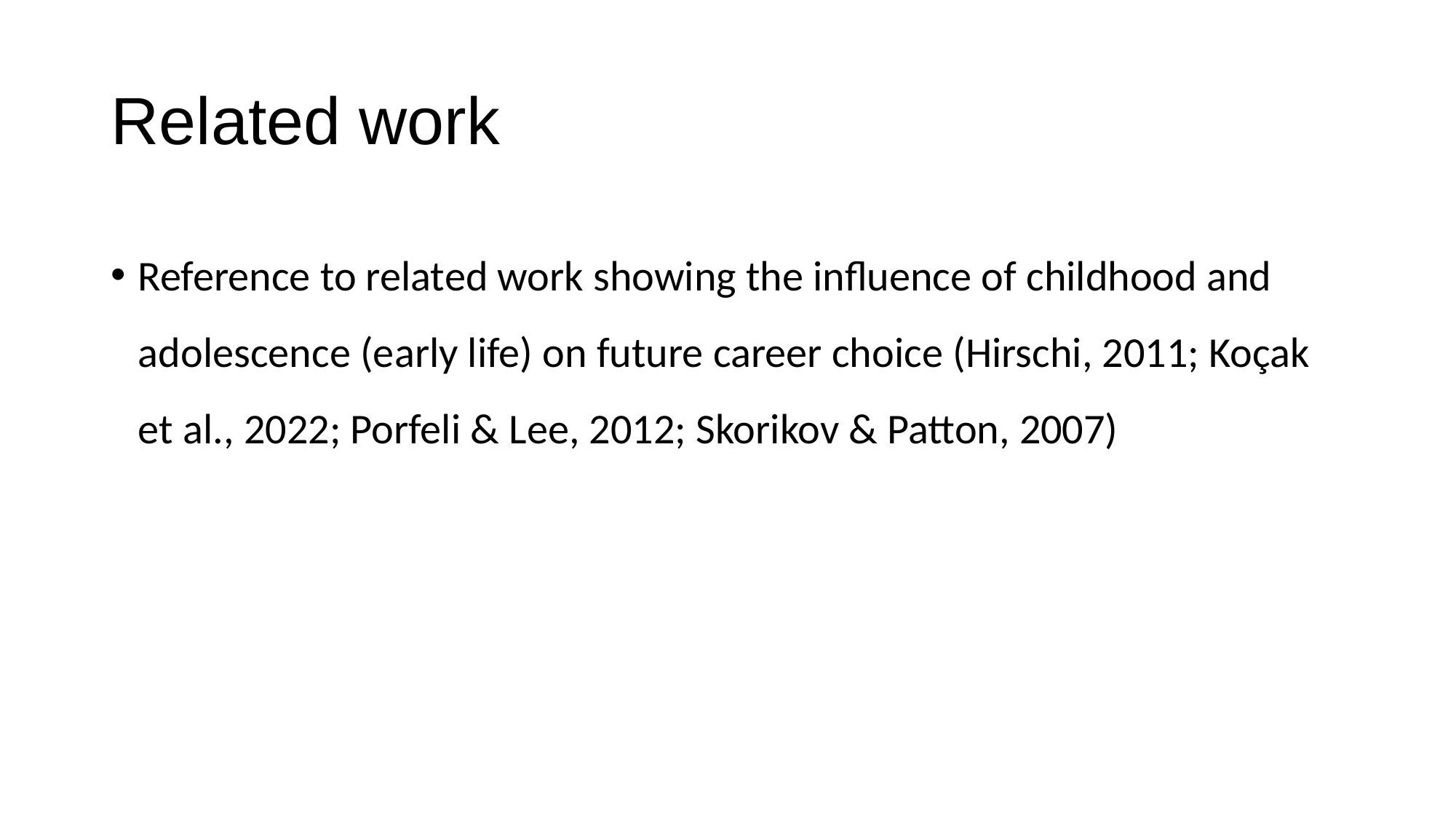

# Related work
Reference to related work showing the influence of childhood and adolescence (early life) on future career choice (Hirschi, 2011; Koçak et al., 2022; Porfeli & Lee, 2012; Skorikov & Patton, 2007)